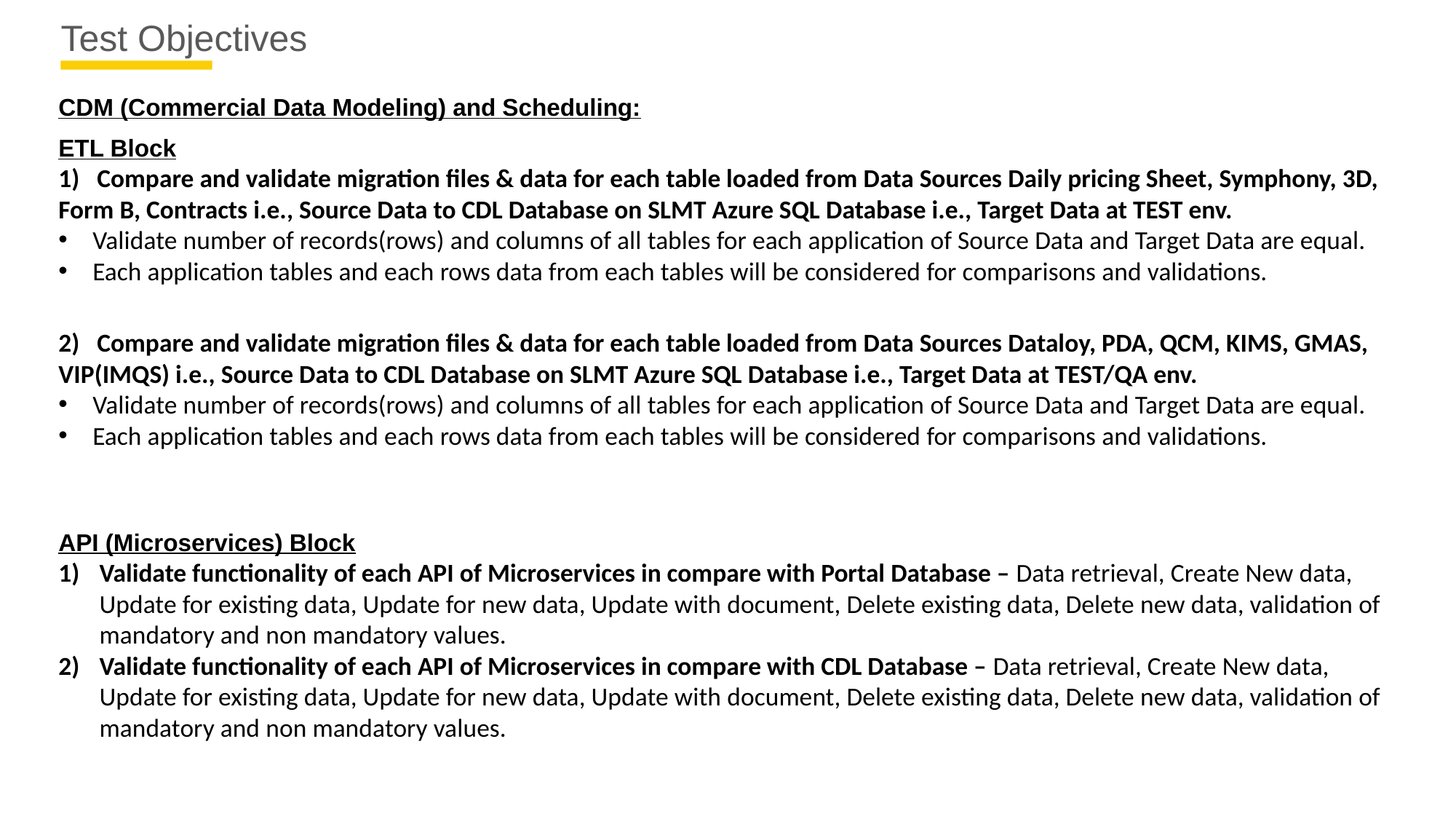

# Test Objectives
CDM (Commercial Data Modeling) and Scheduling:
ETL Block
1)   Compare and validate migration files & data for each table loaded from Data Sources Daily pricing Sheet, Symphony, 3D, Form B, Contracts i.e., Source Data to CDL Database on SLMT Azure SQL Database i.e., Target Data at TEST env.
Validate number of records(rows) and columns of all tables for each application of Source Data and Target Data are equal.
Each application tables and each rows data from each tables will be considered for comparisons and validations.

2)   Compare and validate migration files & data for each table loaded from Data Sources Dataloy, PDA, QCM, KIMS, GMAS, VIP(IMQS) i.e., Source Data to CDL Database on SLMT Azure SQL Database i.e., Target Data at TEST/QA env.
Validate number of records(rows) and columns of all tables for each application of Source Data and Target Data are equal.
Each application tables and each rows data from each tables will be considered for comparisons and validations.

API (Microservices) Block
Validate functionality of each API of Microservices in compare with Portal Database – Data retrieval, Create New data, Update for existing data, Update for new data, Update with document, Delete existing data, Delete new data, validation of mandatory and non mandatory values.
Validate functionality of each API of Microservices in compare with CDL Database – Data retrieval, Create New data, Update for existing data, Update for new data, Update with document, Delete existing data, Delete new data, validation of mandatory and non mandatory values.
11